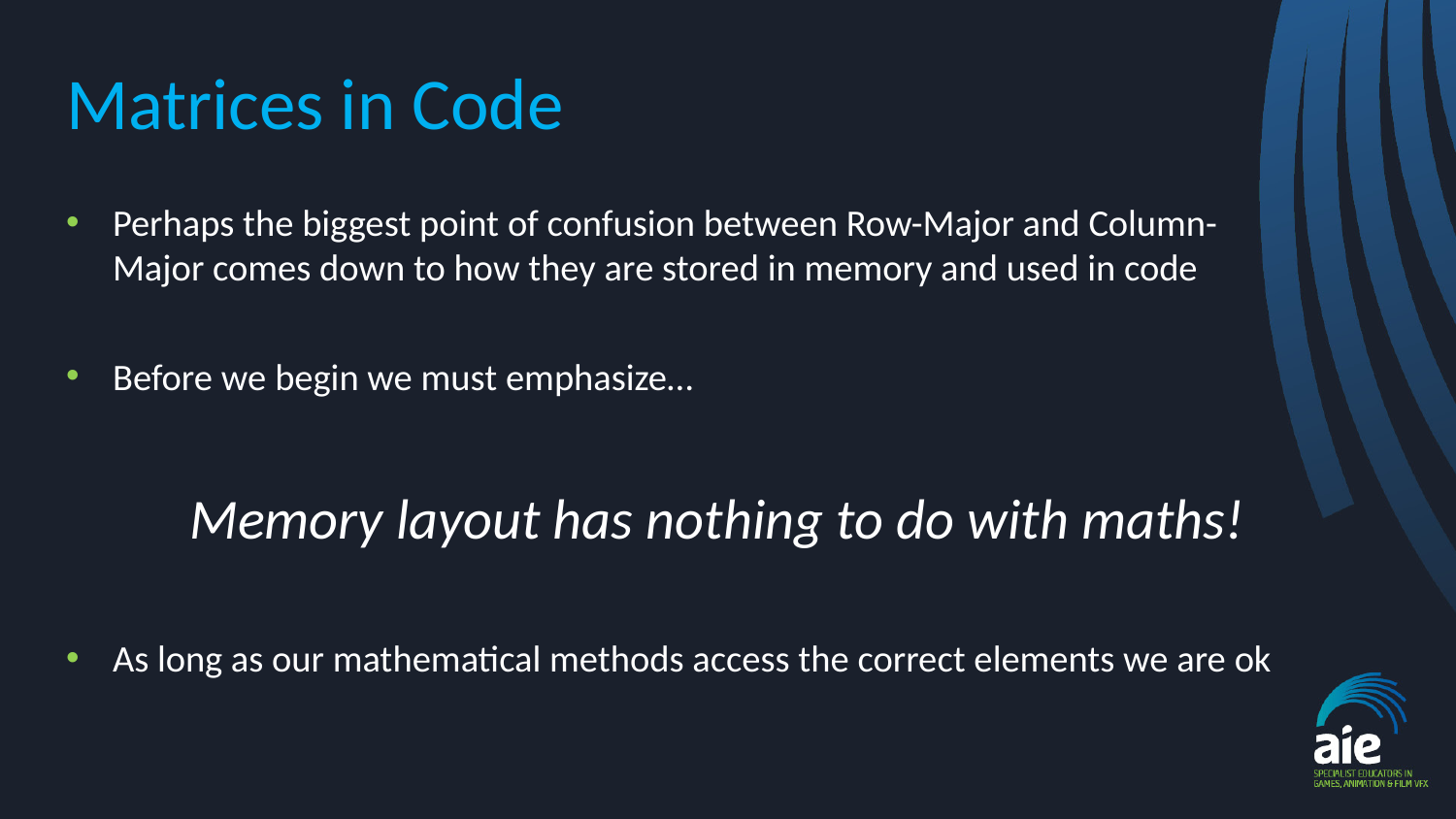

# Matrices in Code
Perhaps the biggest point of confusion between Row-Major and Column-Major comes down to how they are stored in memory and used in code

Before we begin we must emphasize…

As long as our mathematical methods access the correct elements we are ok
Memory layout has nothing to do with maths!